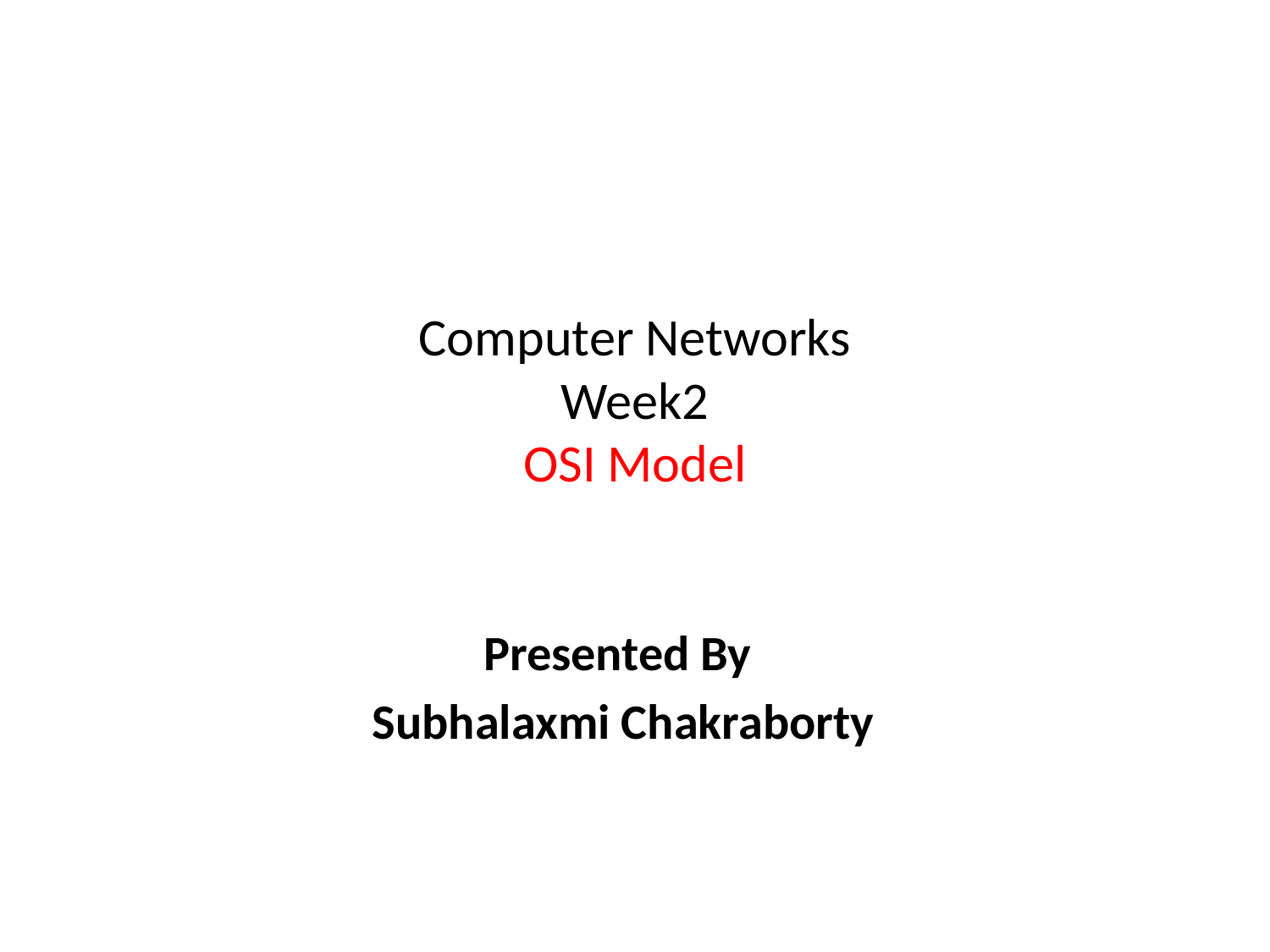

# Computer Networks Week2 OSI Model
Presented By
Subhalaxmi Chakraborty